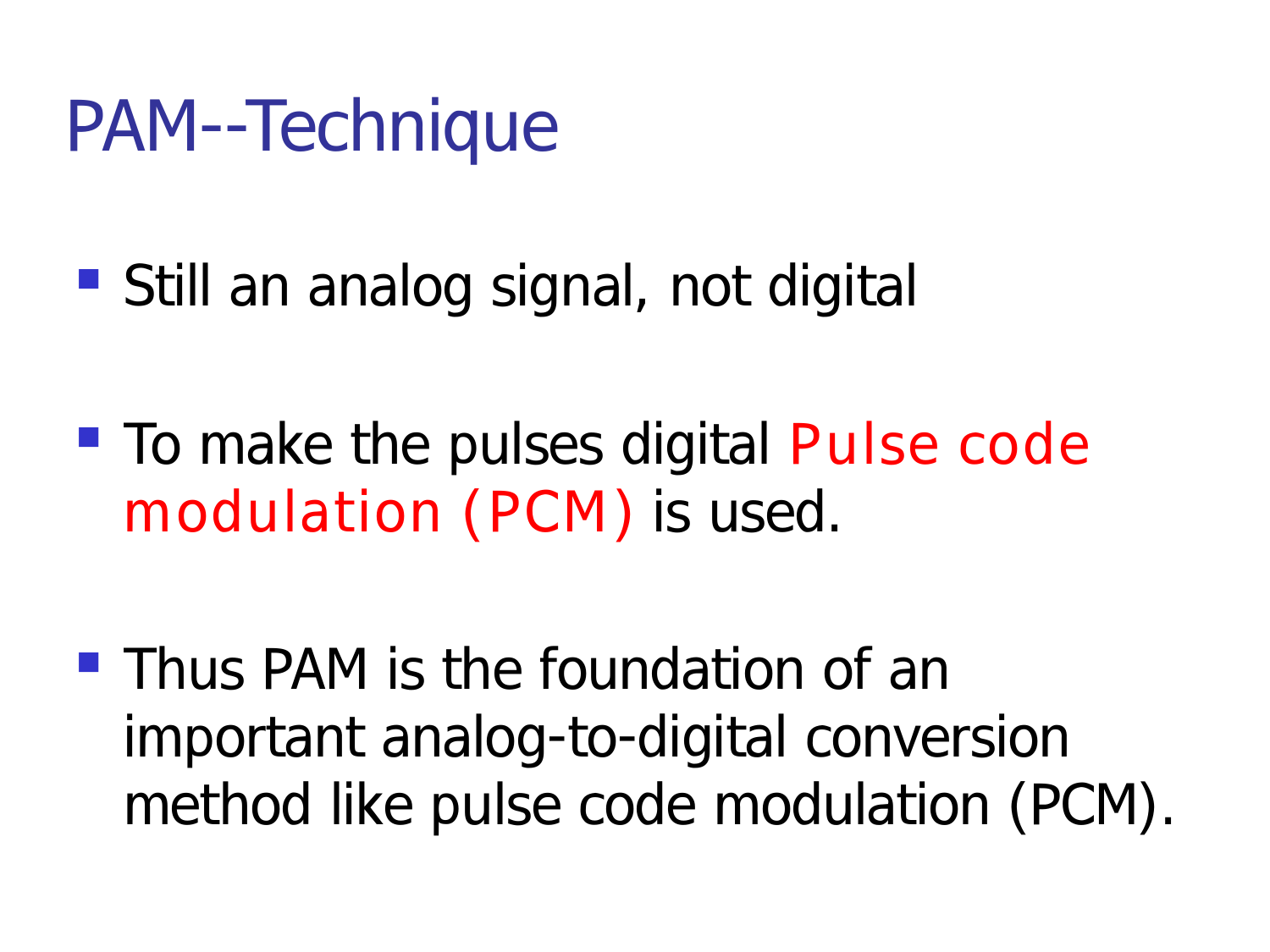

# PAM--Technique
Still an analog signal, not digital

To make the pulses digital Pulse code modulation (PCM) is used.

Thus PAM is the foundation of an important analog-to-digital conversion method like pulse code modulation (PCM).